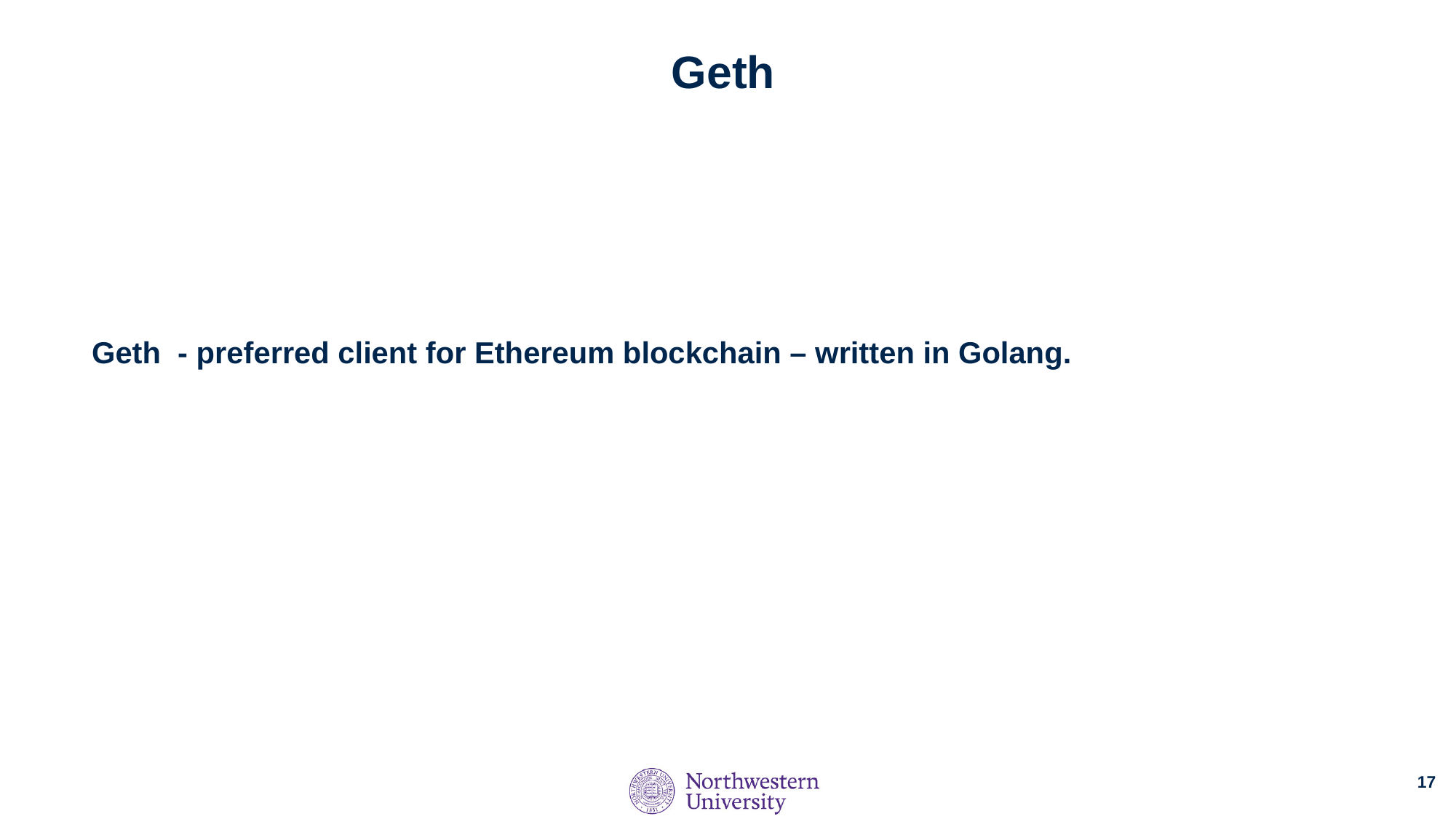

# Geth
Geth  - preferred client for Ethereum blockchain – written in Golang.